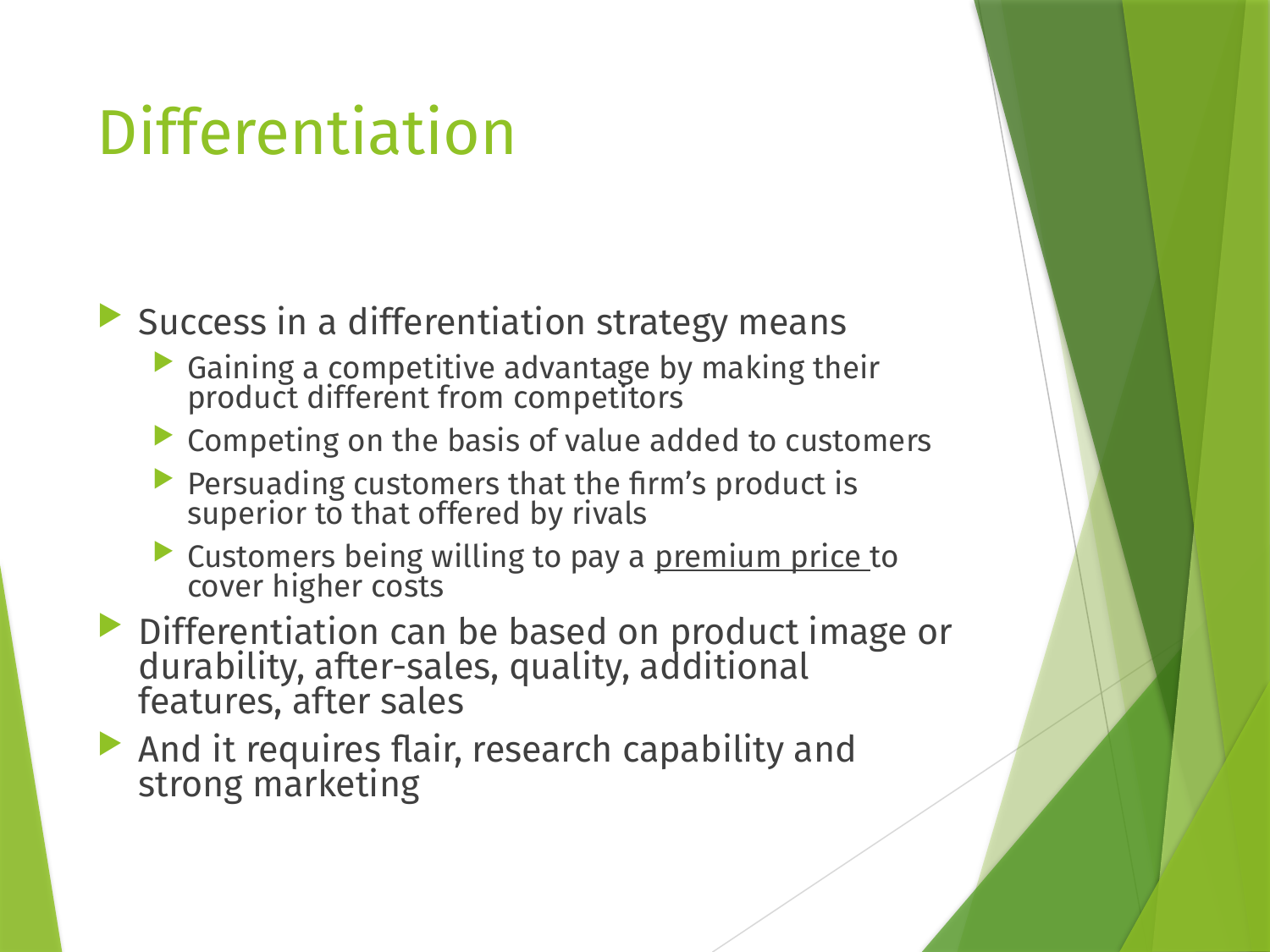

# Differentiation
Success in a differentiation strategy means
Gaining a competitive advantage by making their product different from competitors
Competing on the basis of value added to customers
Persuading customers that the firm’s product is superior to that offered by rivals
Customers being willing to pay a premium price to cover higher costs
Differentiation can be based on product image or durability, after-sales, quality, additional features, after sales
And it requires flair, research capability and strong marketing